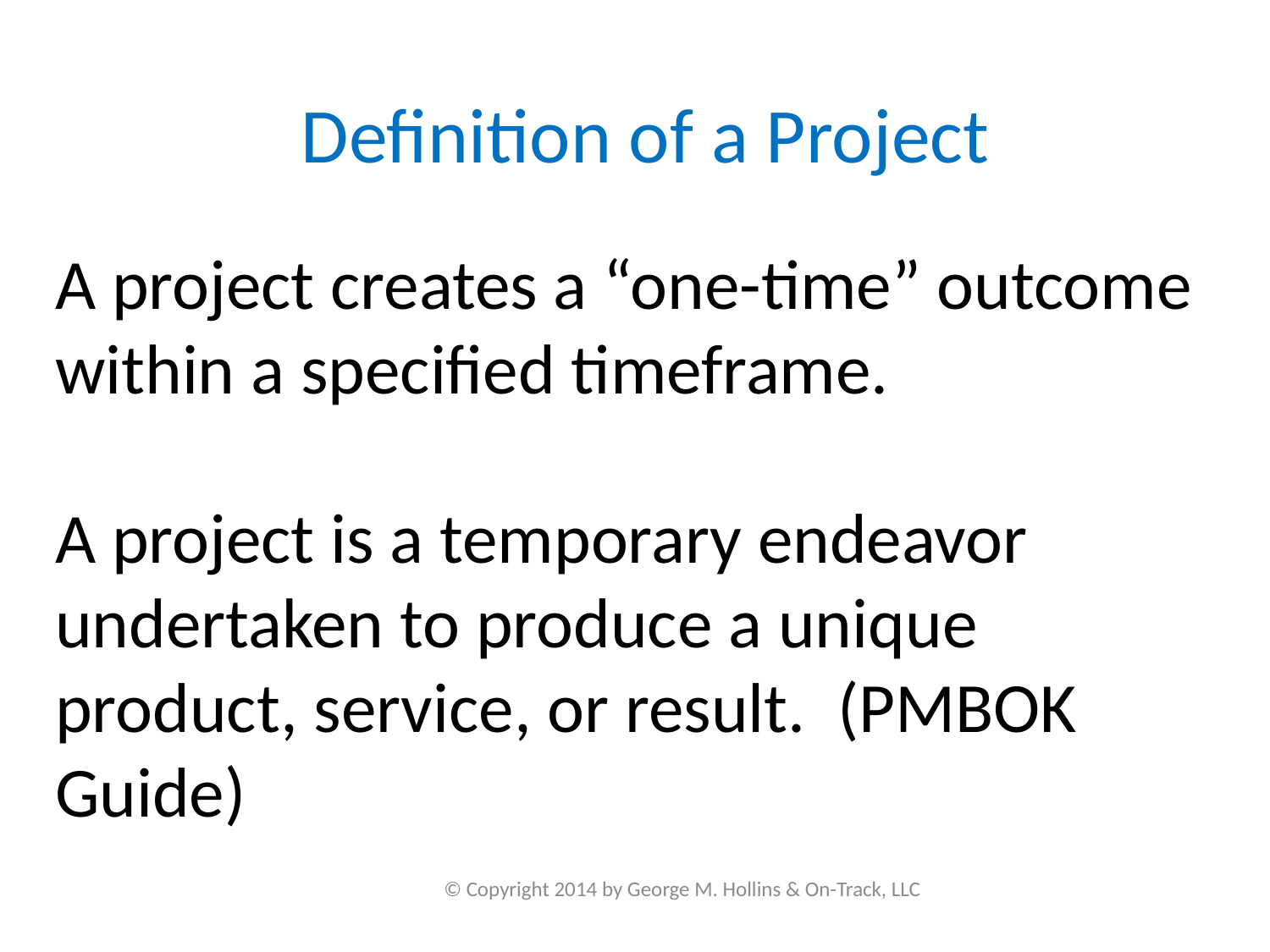

# Definition of a Project
A project creates a “one-time” outcome within a specified timeframe.

A project is a temporary endeavor undertaken to produce a unique product, service, or result.  (PMBOK Guide)

© Copyright 2014 by George M. Hollins & On-Track, LLC